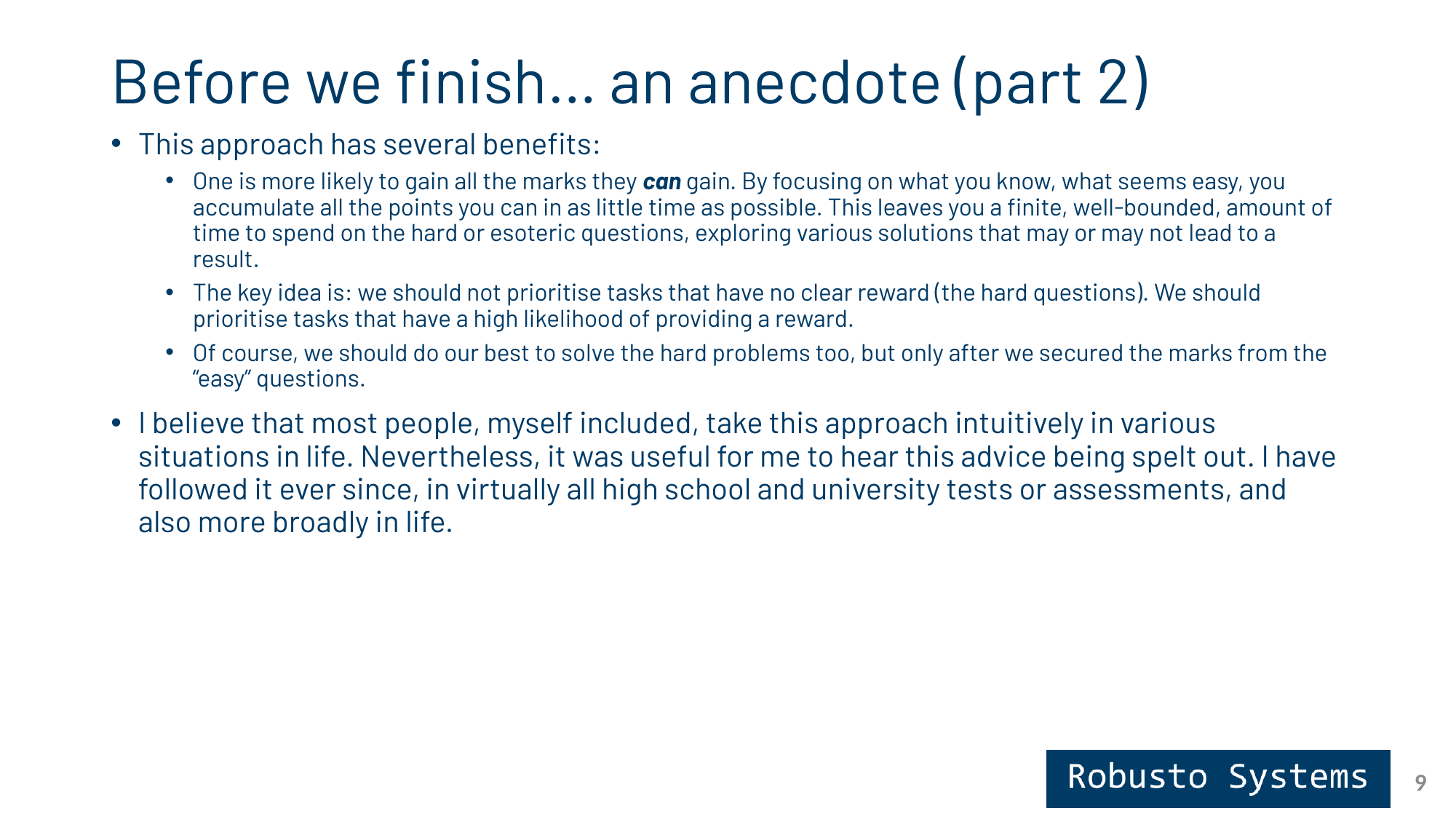

# Before we finish… an anecdote (part 2)
This approach has several benefits:
One is more likely to gain all the marks they can gain. By focusing on what you know, what seems easy, you accumulate all the points you can in as little time as possible. This leaves you a finite, well-bounded, amount of time to spend on the hard or esoteric questions, exploring various solutions that may or may not lead to a result.
The key idea is: we should not prioritise tasks that have no clear reward (the hard questions). We should prioritise tasks that have a high likelihood of providing a reward.
Of course, we should do our best to solve the hard problems too, but only after we secured the marks from the “easy” questions.
I believe that most people, myself included, take this approach intuitively in various situations in life. Nevertheless, it was useful for me to hear this advice being spelt out. I have followed it ever since, in virtually all high school and university tests or assessments, and also more broadly in life.

9